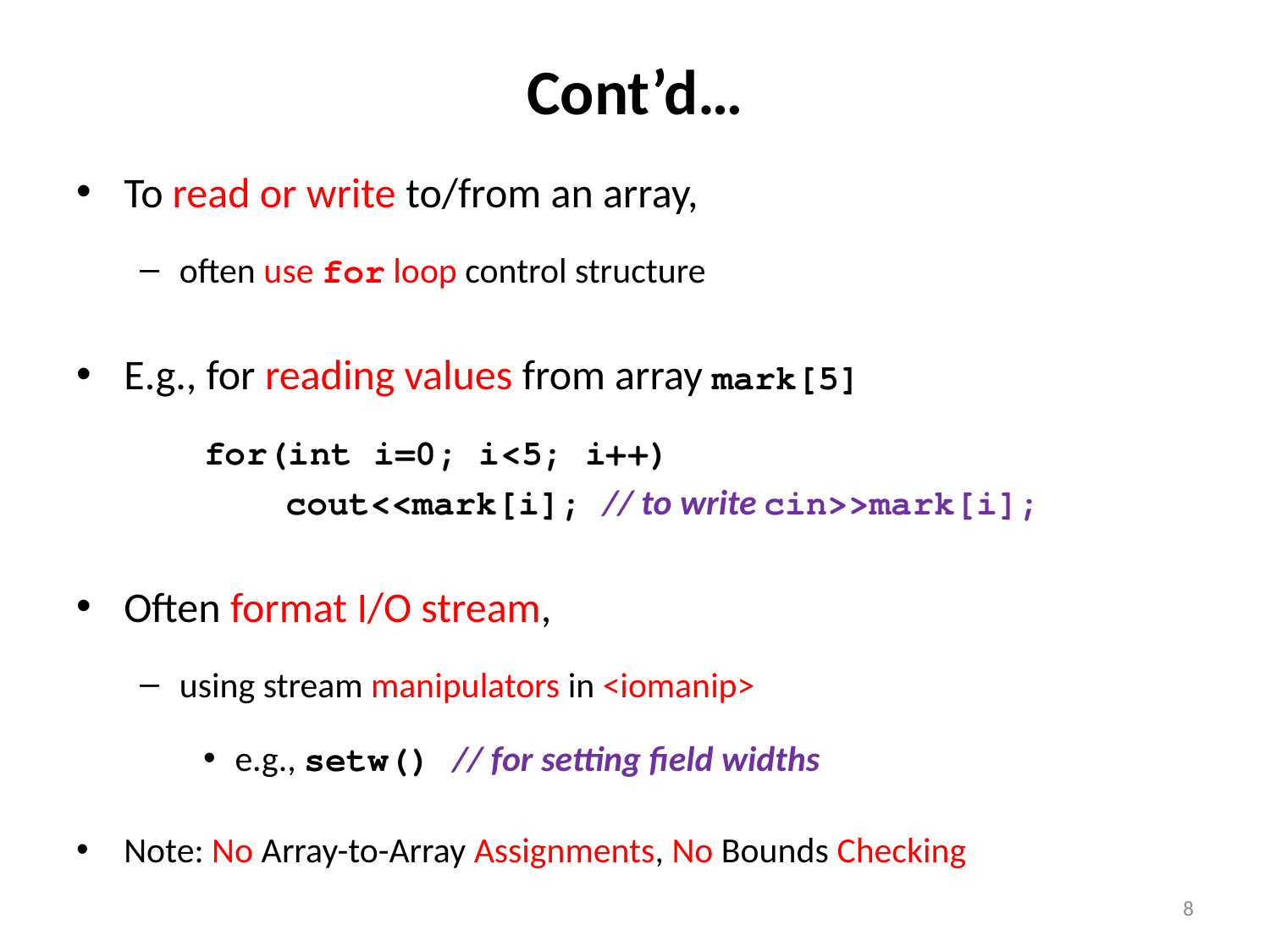

# Cont’d…
To read or write to/from an array,

often use for loop control structure

E.g., for reading values from array mark[5]

        for(int i=0; i<5; i++)
                          cout<<mark[i]; // to write cin>>mark[i];

Often format I/O stream,

using stream manipulators in <iomanip>

e.g., setw() // for setting field widths

Note: No Array-to-Array Assignments, No Bounds Checking

8